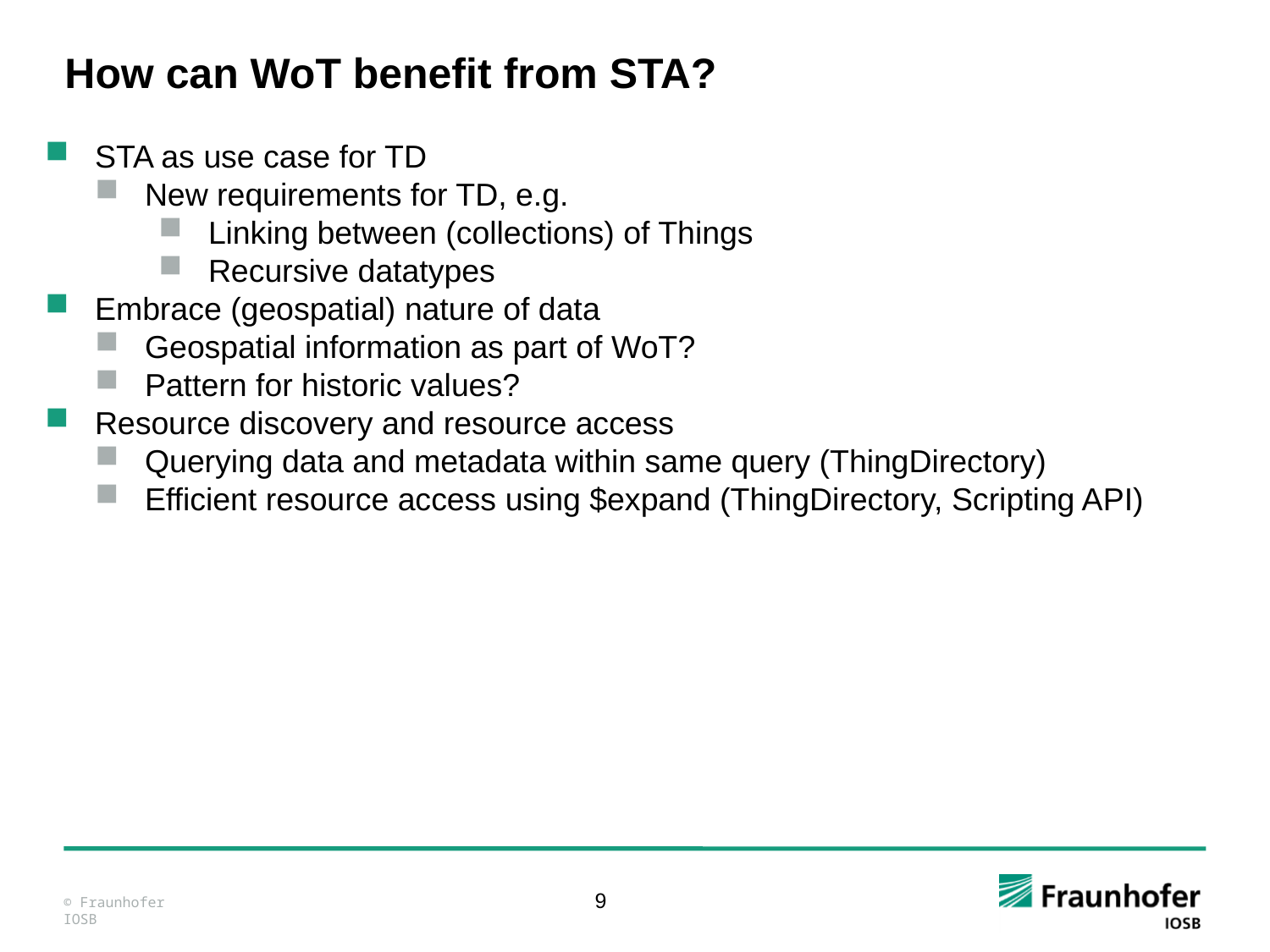

How can WoT benefit from STA?
STA as use case for TD
New requirements for TD, e.g.
Linking between (collections) of Things
Recursive datatypes
Embrace (geospatial) nature of data
Geospatial information as part of WoT?
Pattern for historic values?
Resource discovery and resource access
Querying data and metadata within same query (ThingDirectory)
Efficient resource access using $expand (ThingDirectory, Scripting API)